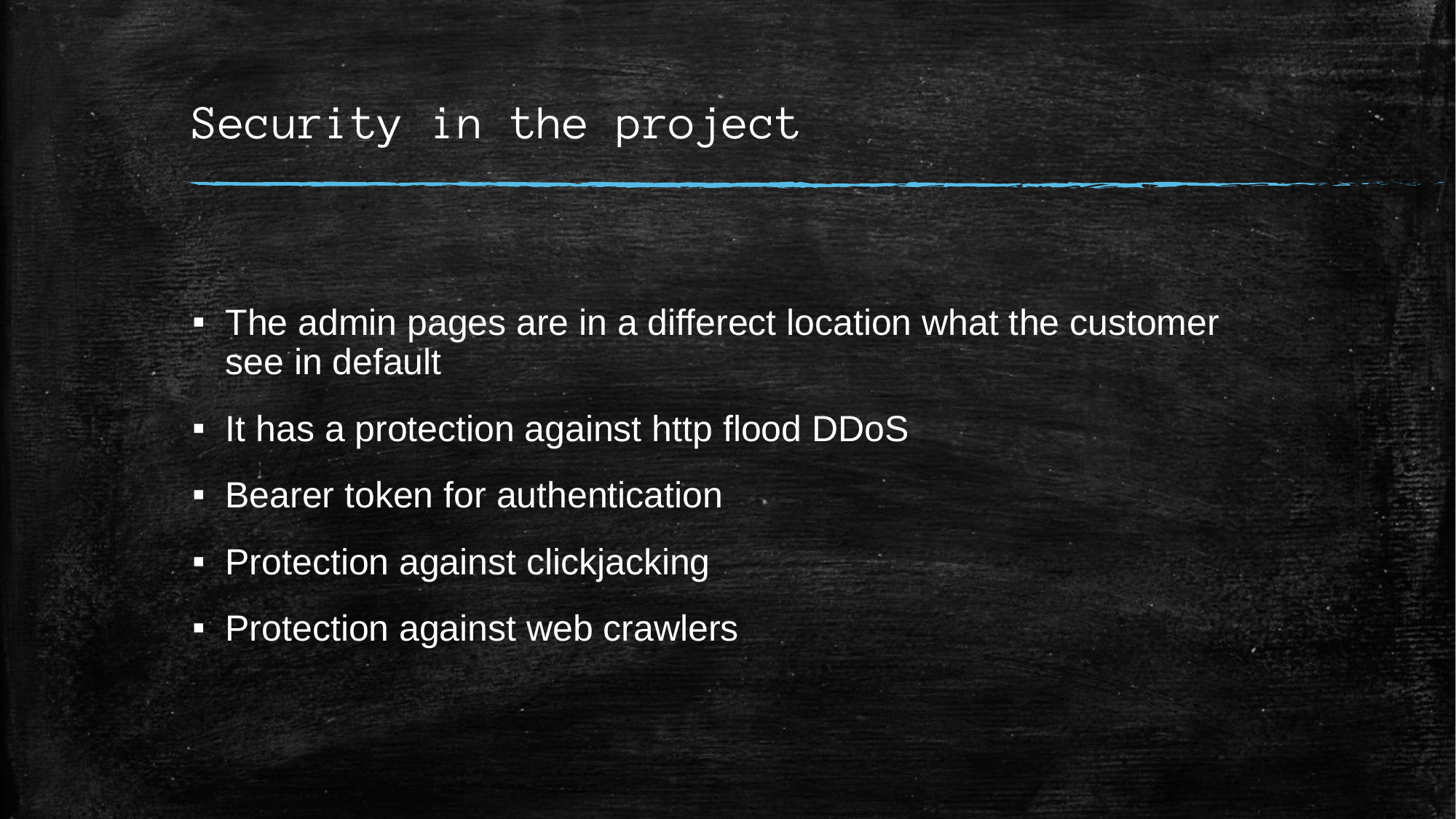

# Security in the project

The admin pages are in a differect location what the customer see in default
It has a protection against http flood DDoS
Bearer token for authentication
Protection against clickjacking
Protection against web crawlers